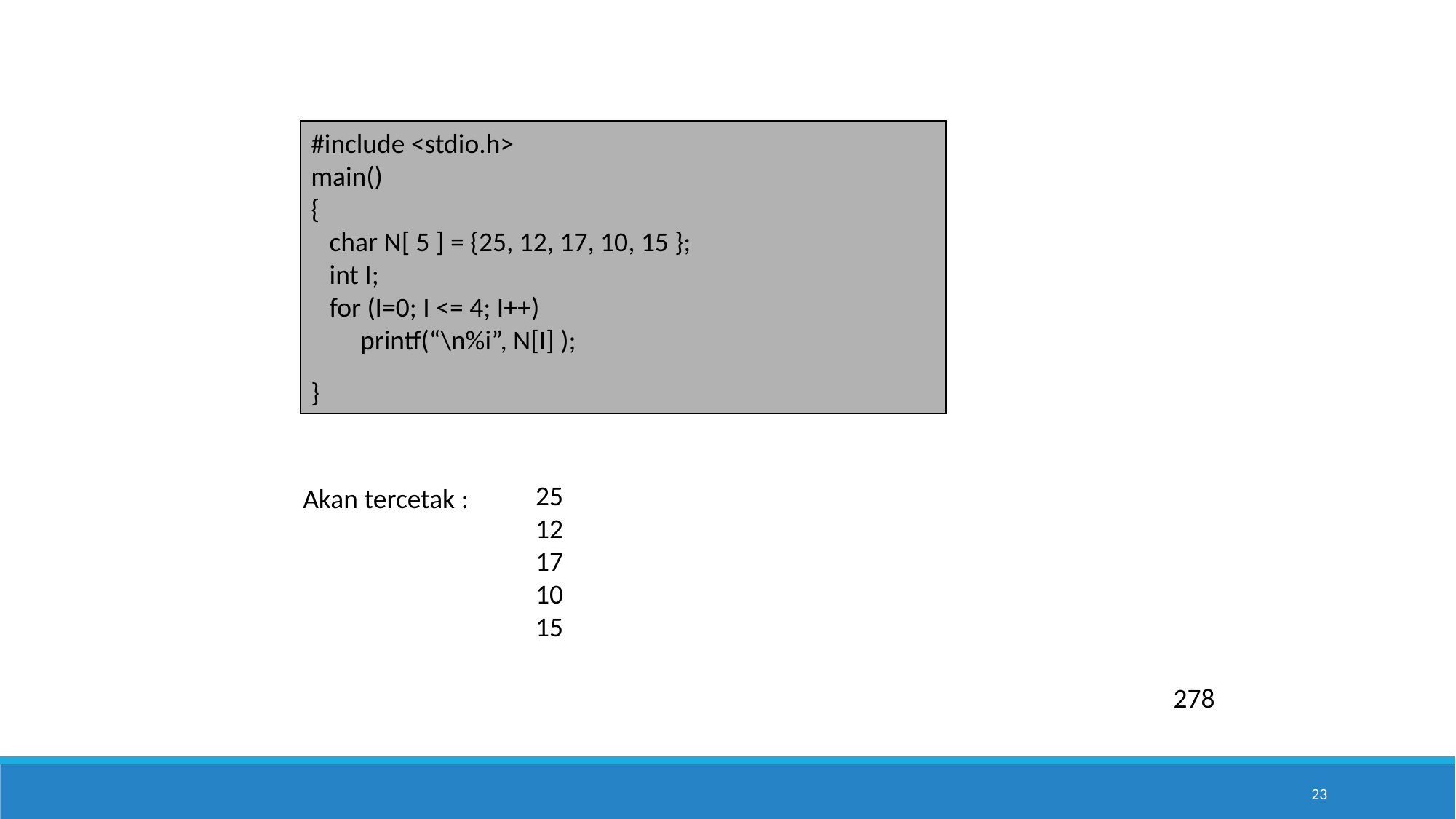

#include <stdio.h>
main()
{
   char N[ 5 ] = {25, 12, 17, 10, 15 };
   int I;
   for (I=0; I <= 4; I++)
        printf(“\n%i”, N[I] );

}
25
12
17
10
15
Akan tercetak :
278
23